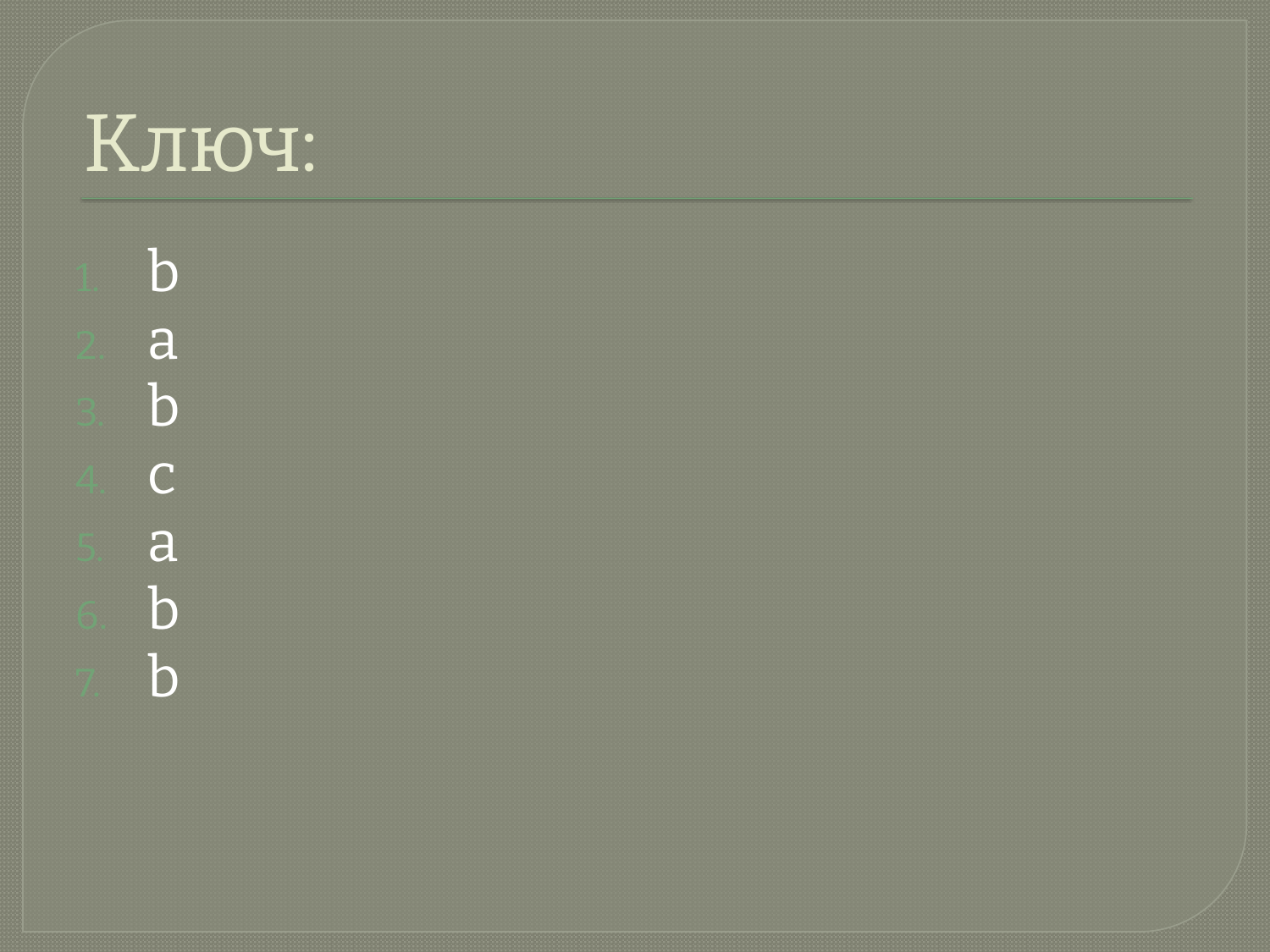

# Ключ:
b
a
b
c
a
b
b